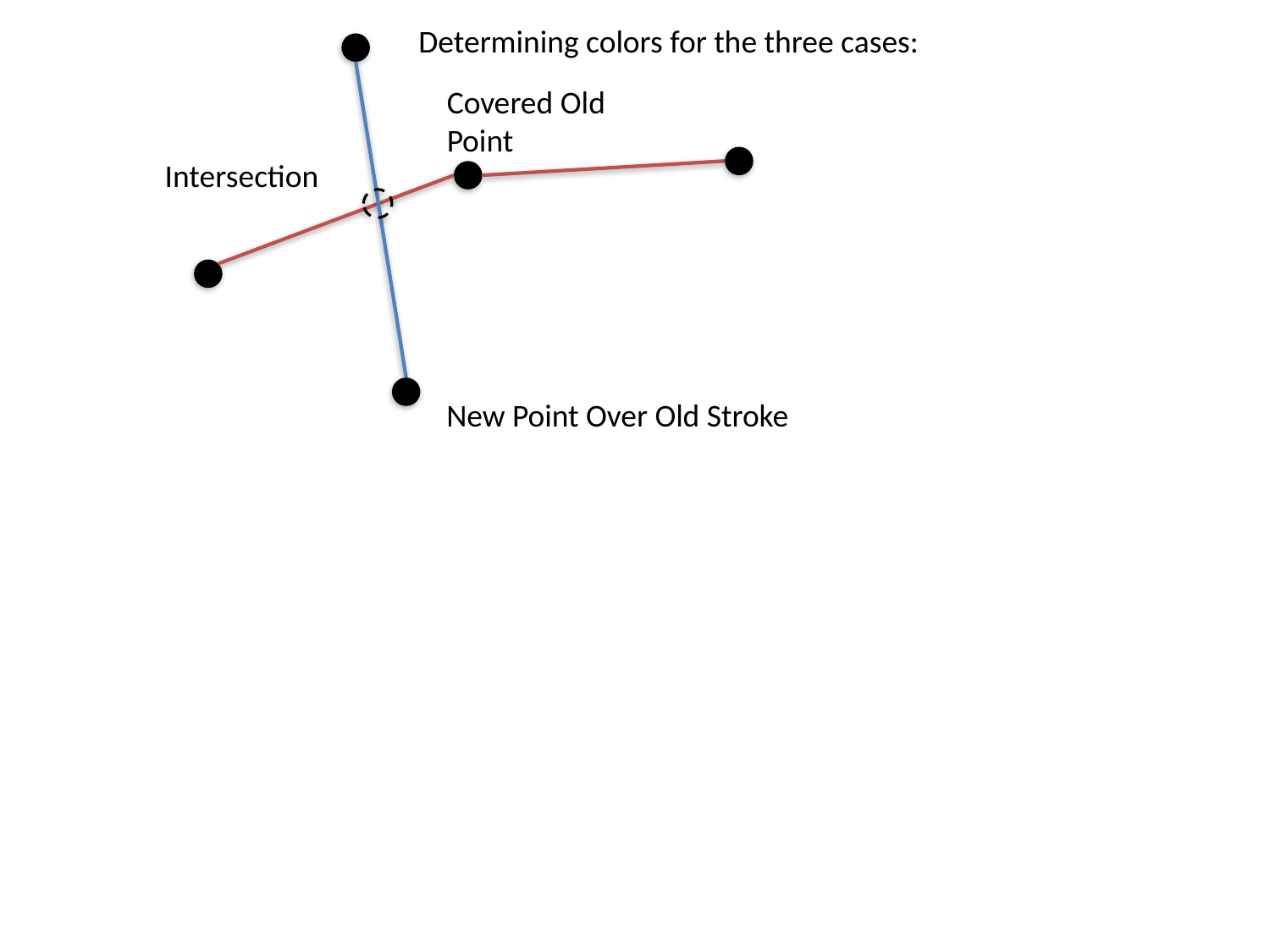

Determining colors for the three cases:

Covered Old Point

Intersection

New Point Over Old Stroke